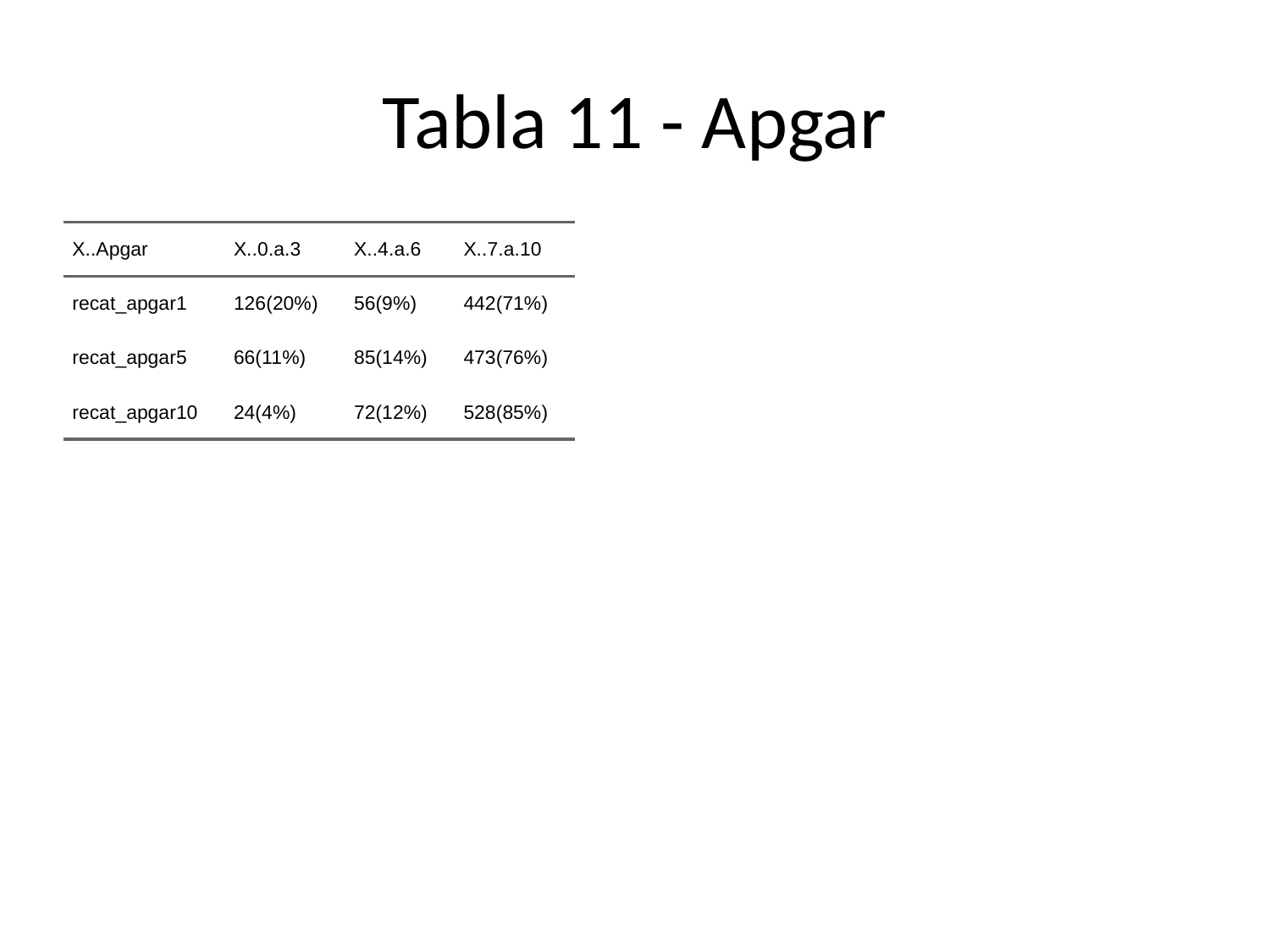

# Tabla 11 - Apgar
| X..Apgar | X..0.a.3 | X..4.a.6 | X..7.a.10 |
| --- | --- | --- | --- |
| recat\_apgar1 | 126(20%) | 56(9%) | 442(71%) |
| recat\_apgar5 | 66(11%) | 85(14%) | 473(76%) |
| recat\_apgar10 | 24(4%) | 72(12%) | 528(85%) |